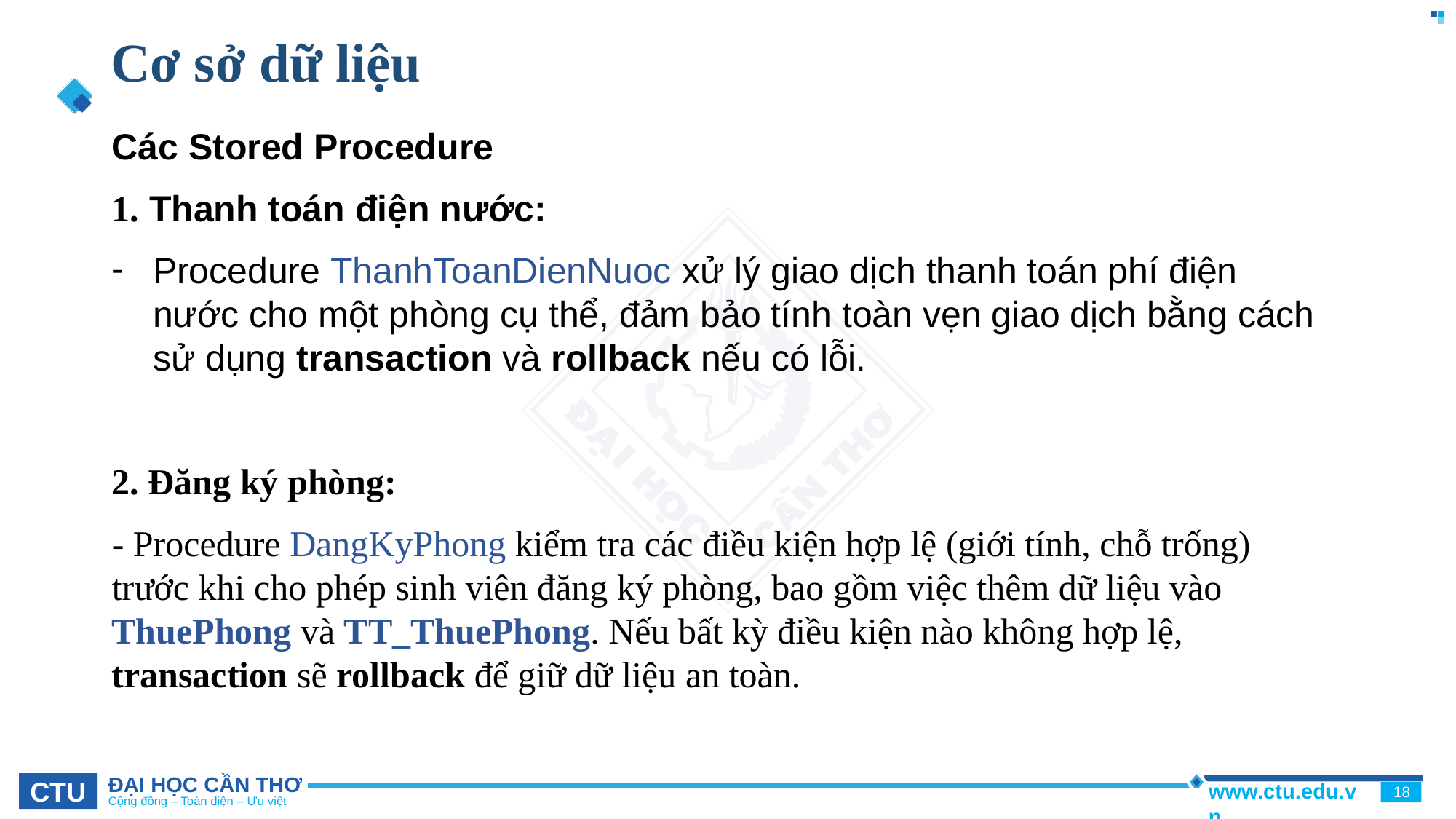

# Cơ sở dữ liệu
Các Stored Procedure
1. Thanh toán điện nước:
Procedure ThanhToanDienNuoc xử lý giao dịch thanh toán phí điện nước cho một phòng cụ thể, đảm bảo tính toàn vẹn giao dịch bằng cách sử dụng transaction và rollback nếu có lỗi.

2. Đăng ký phòng:
- Procedure DangKyPhong kiểm tra các điều kiện hợp lệ (giới tính, chỗ trống) trước khi cho phép sinh viên đăng ký phòng, bao gồm việc thêm dữ liệu vào ThuePhong và TT_ThuePhong. Nếu bất kỳ điều kiện nào không hợp lệ, transaction sẽ rollback để giữ dữ liệu an toàn.